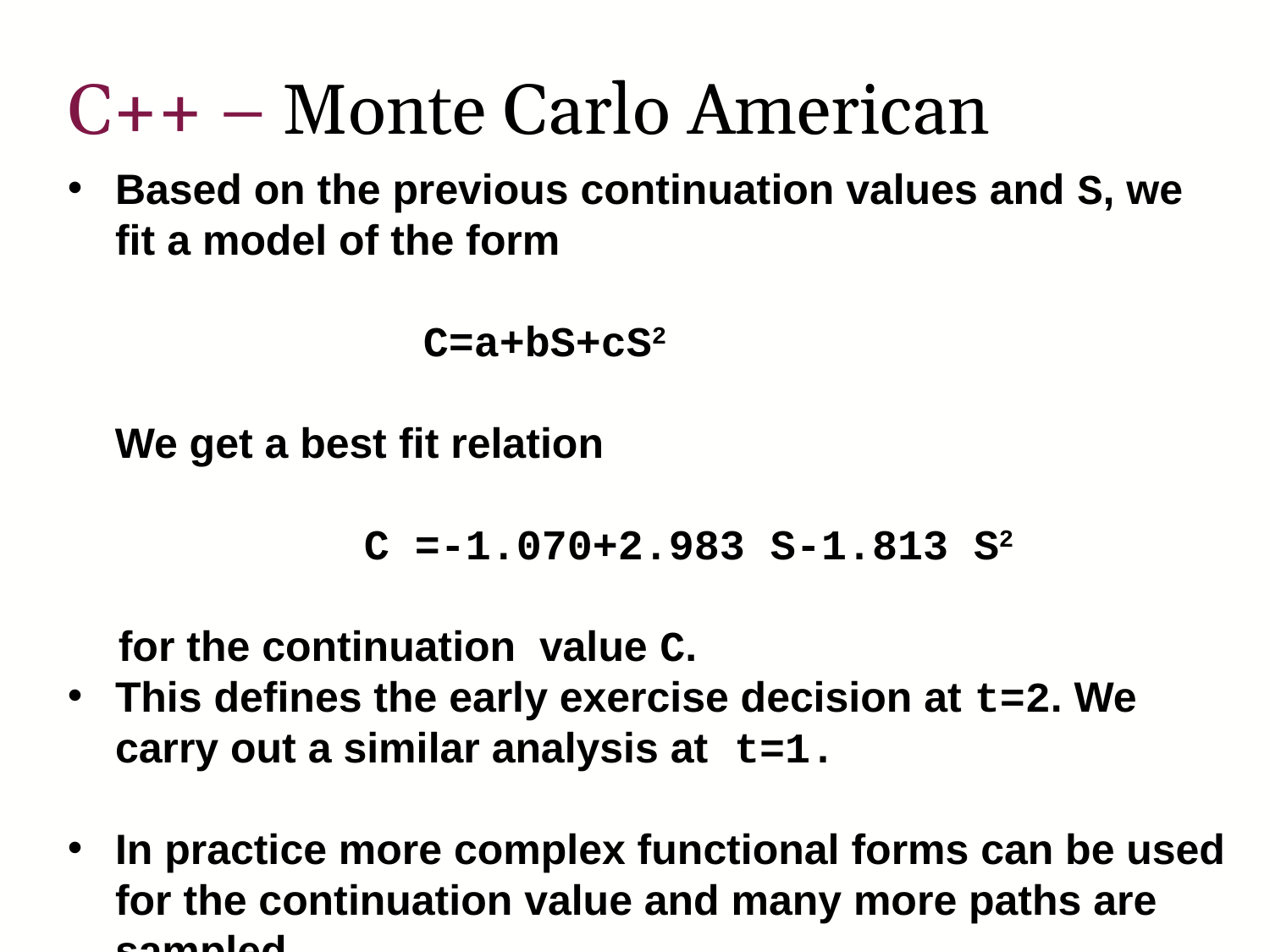

# C++ – Monte Carlo American
Based on the previous continuation values and S, we fit a model of the form

                              C=a+bS+cS2

    We get a best fit relation

                         C =-1.070+2.983 S-1.813 S2

  for the continuation  value C.
This defines the early exercise decision at t=2. We carry out a similar analysis at t=1.

In practice more complex functional forms can be used for the continuation value and many more paths are sampled